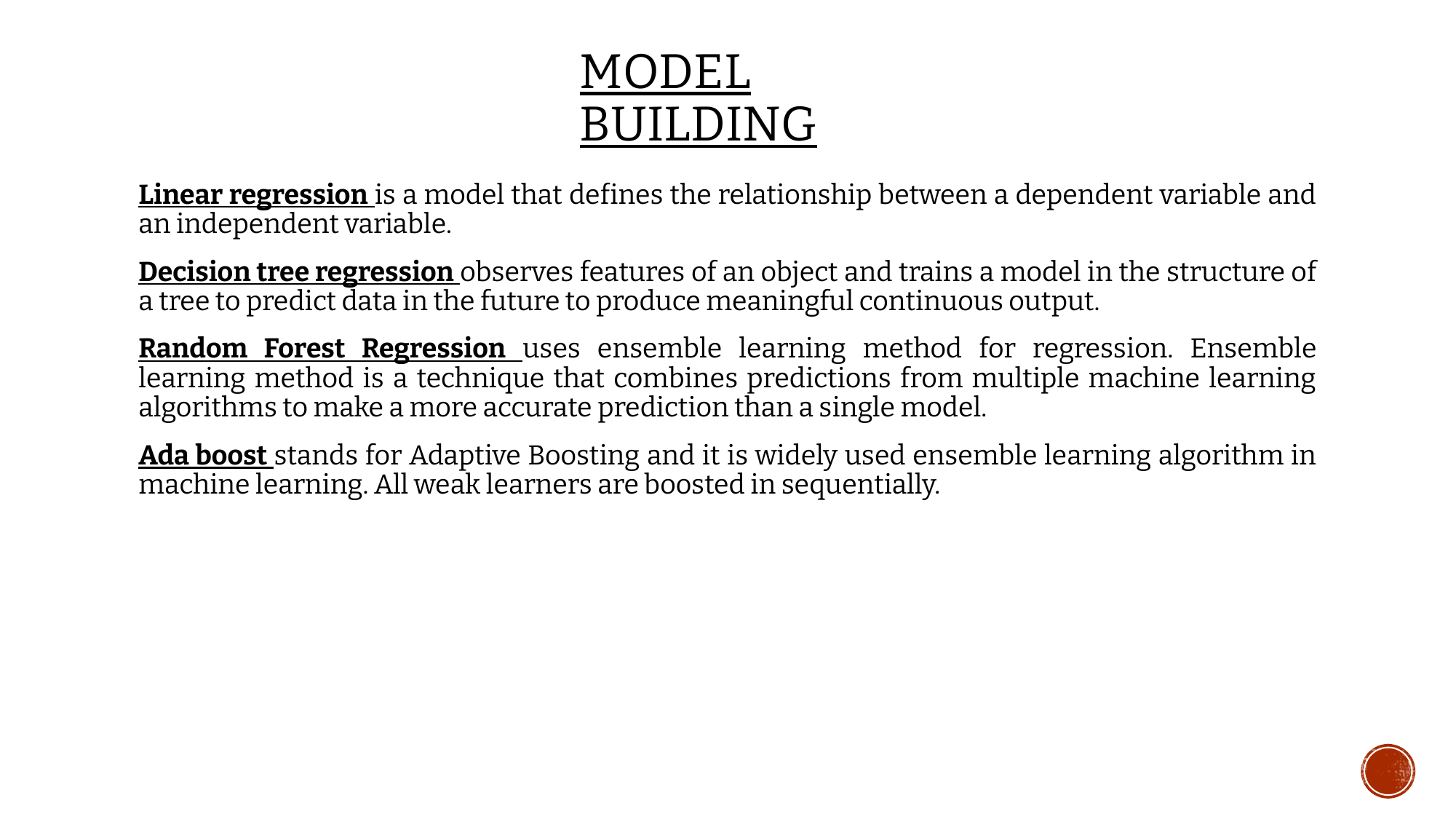

# Model Building
Linear regression is a model that defines the relationship between a dependent variable and an independent variable.
Decision tree regression observes features of an object and trains a model in the structure of a tree to predict data in the future to produce meaningful continuous output.
Random Forest Regression uses ensemble learning method for regression. Ensemble learning method is a technique that combines predictions from multiple machine learning algorithms to make a more accurate prediction than a single model.
Ada boost stands for Adaptive Boosting and it is widely used ensemble learning algorithm in machine learning. All weak learners are boosted in sequentially.